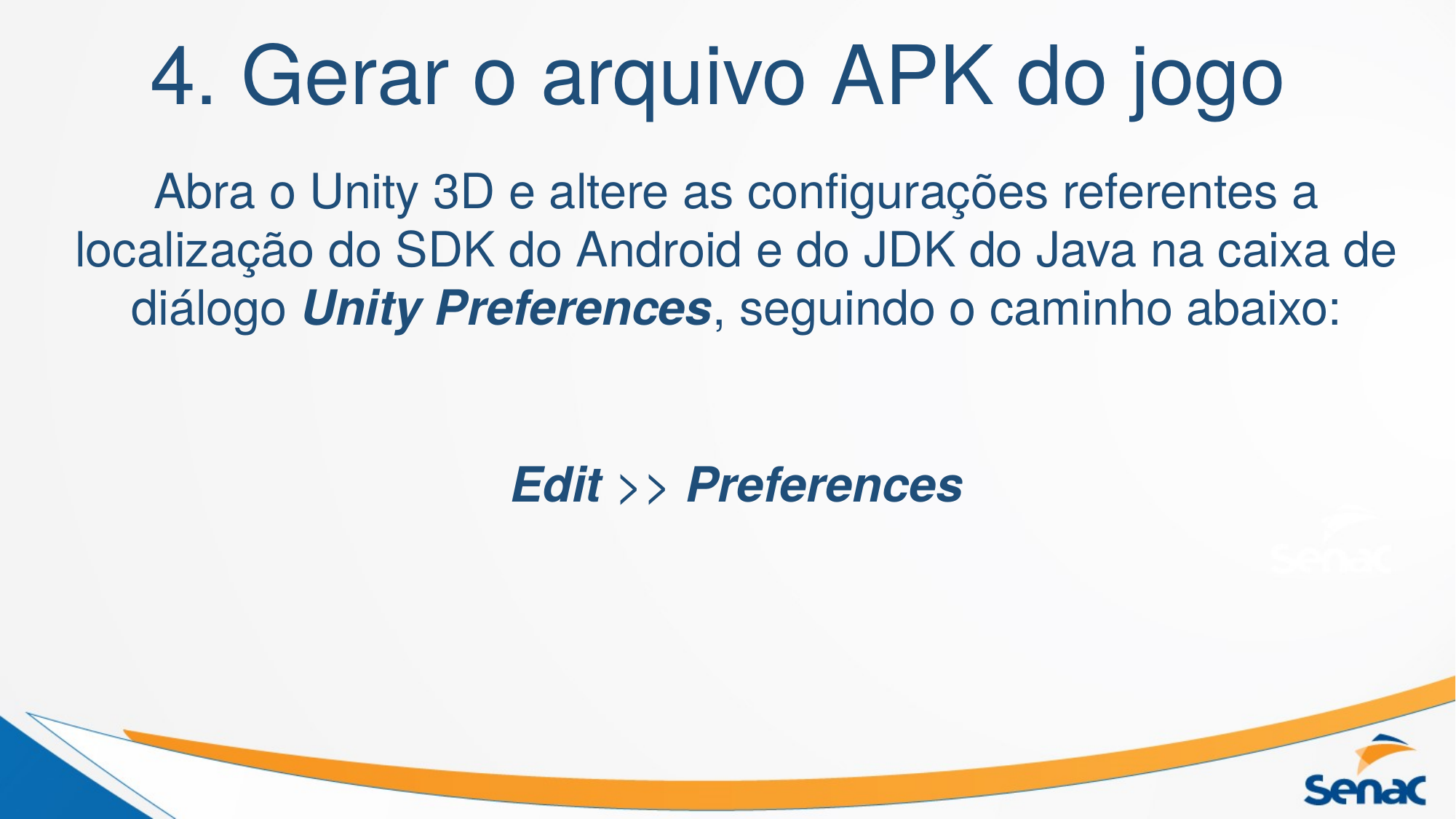

# 4. Gerar o arquivo APK do jogo
Abra o Unity 3D e altere as configurações referentes a localização do SDK do Android e do JDK do Java na caixa de diálogo Unity Preferences, seguindo o caminho abaixo:

Edit >> Preferences